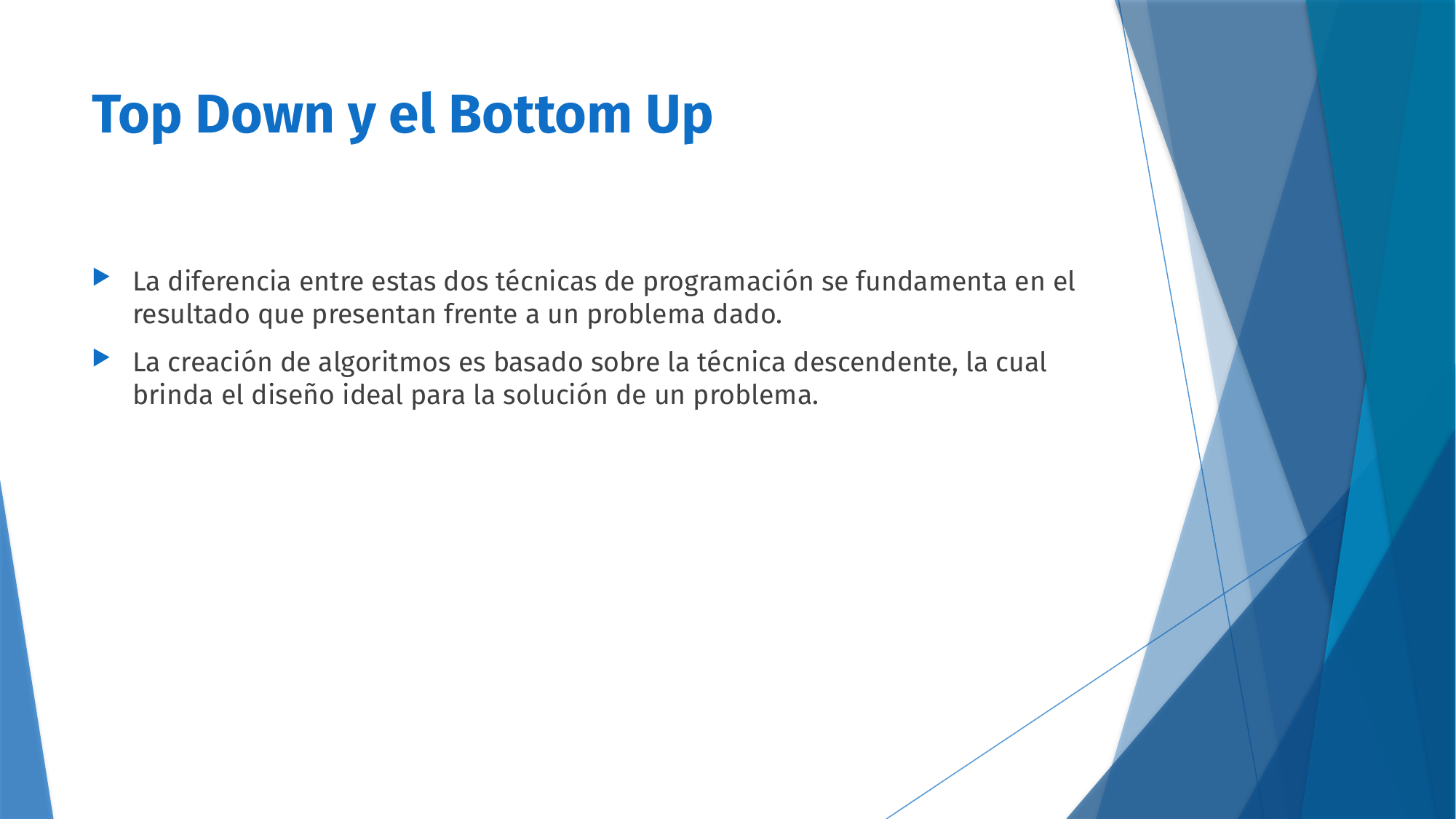

# Top Down y el Bottom Up
La diferencia entre estas dos técnicas de programación se fundamenta en el resultado que presentan frente a un problema dado.
La creación de algoritmos es basado sobre la técnica descendente, la cual brinda el diseño ideal para la solución de un problema.